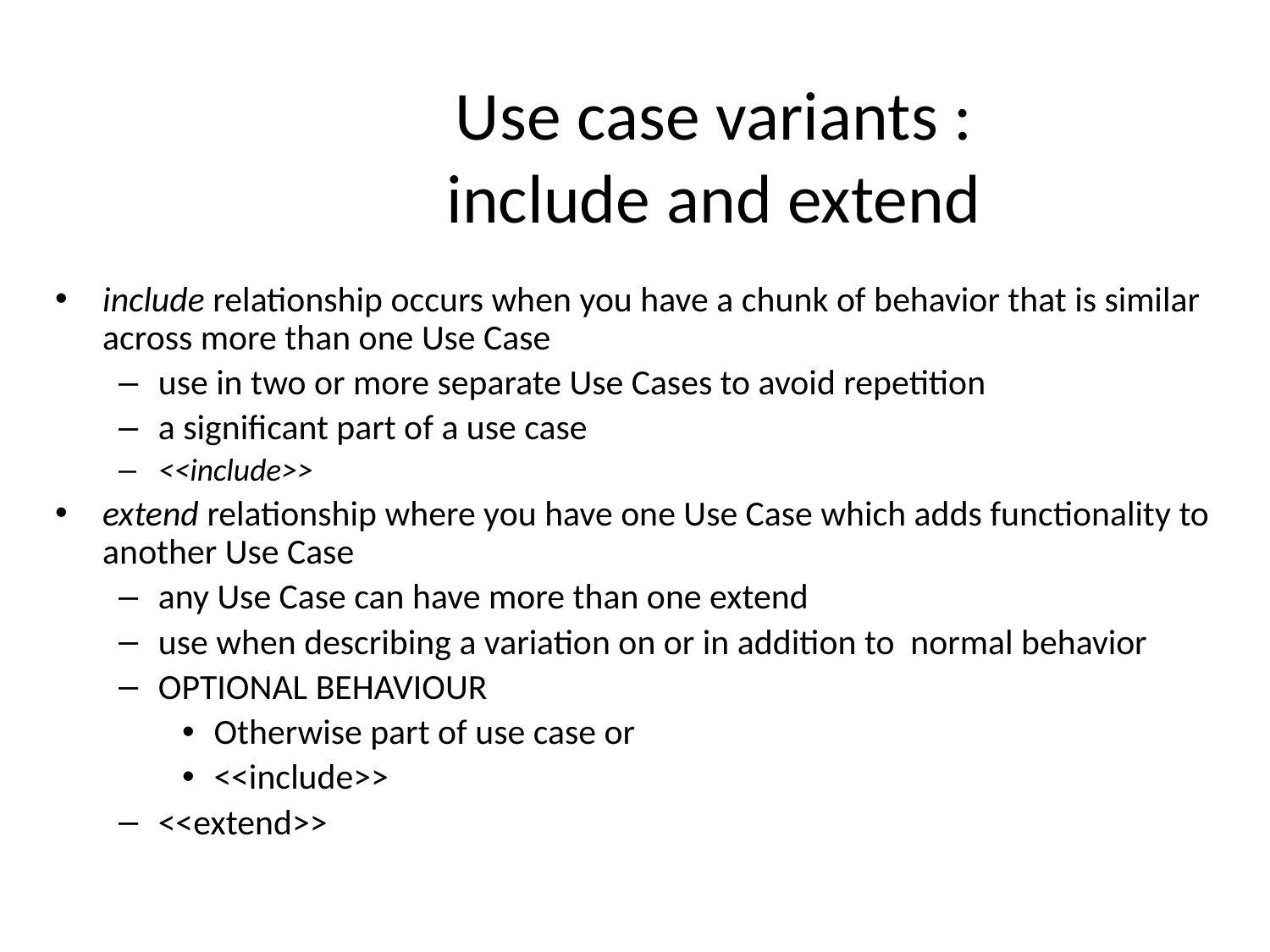

# Use case variants : include and extend
include relationship occurs when you have a chunk of behavior that is similar across more than one Use Case
use in two or more separate Use Cases to avoid repetition
a significant part of a use case
<<include>>
extend relationship where you have one Use Case which adds functionality to another Use Case
any Use Case can have more than one extend
use when describing a variation on or in addition to  normal behavior
OPTIONAL BEHAVIOUR
Otherwise part of use case or
<<include>>
<<extend>>